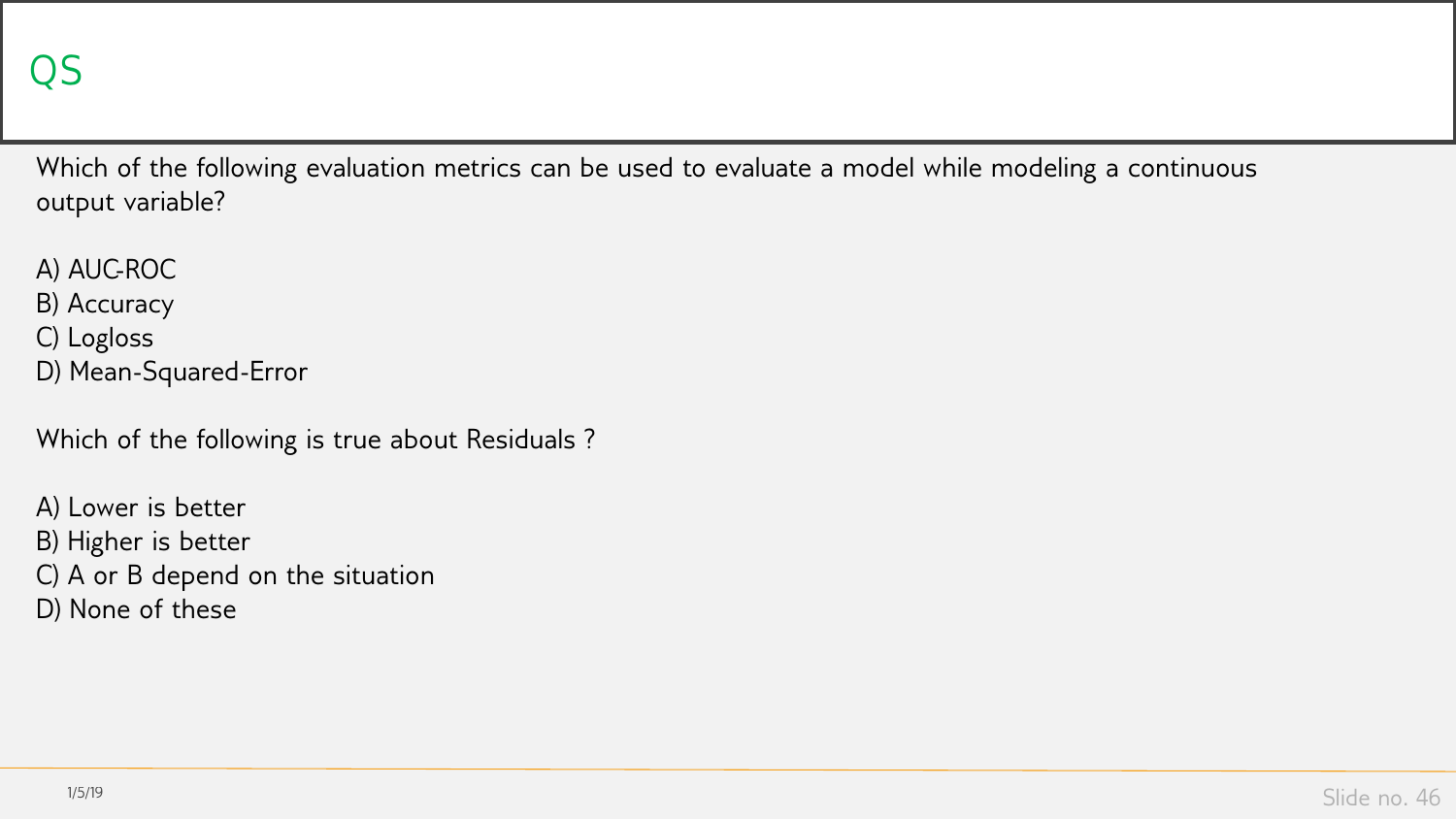

# qs
Which of the following evaluation metrics can be used to evaluate a model while modeling a continuous output variable?

A) AUC-ROC
B) Accuracy
C) Logloss
D) Mean-Squared-Error

Which of the following is true about Residuals ?

A) Lower is better
B) Higher is better
C) A or B depend on the situation
D) None of these
1/5/19
Slide no. 46